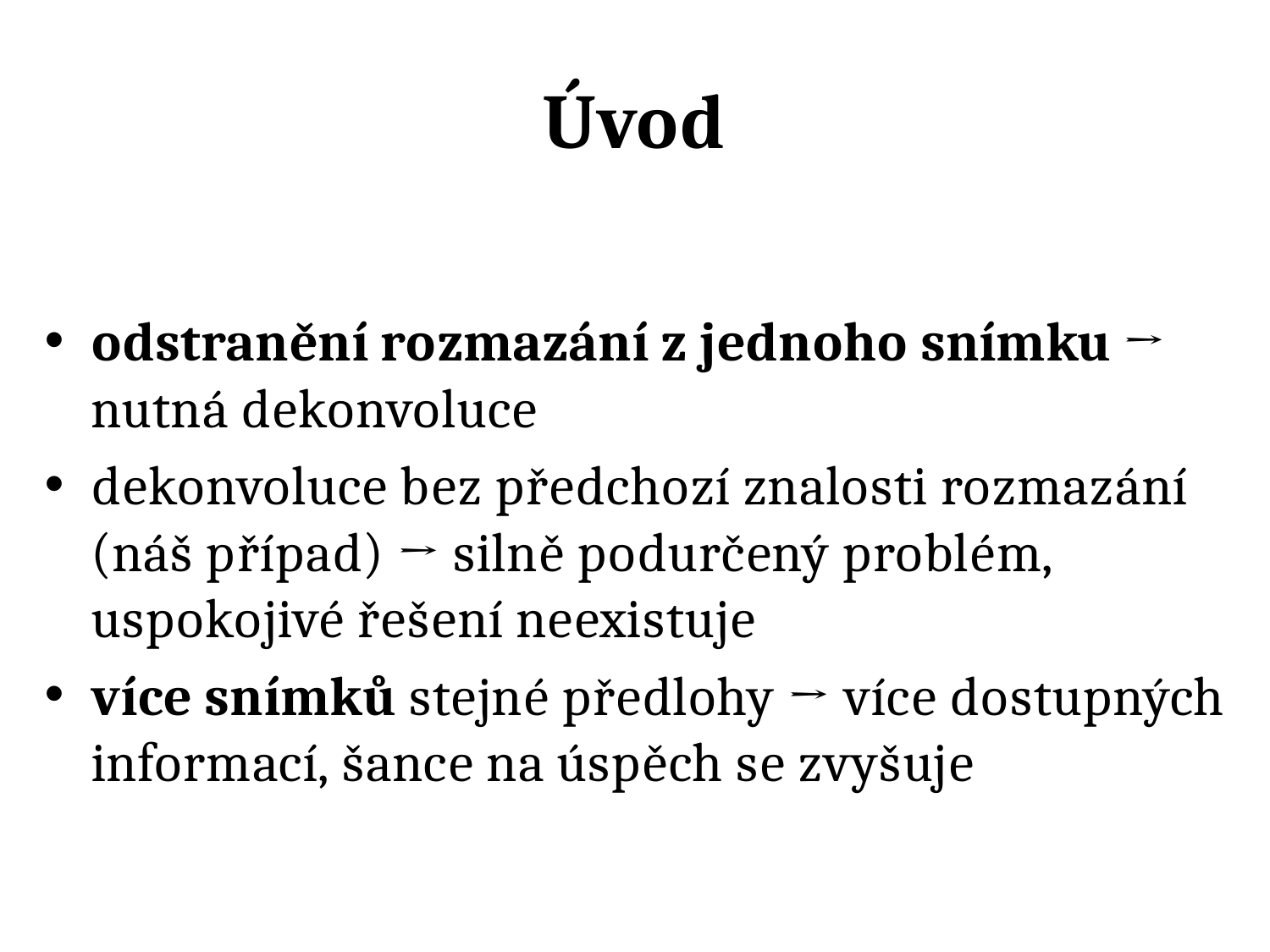

# Úvod

odstranění rozmazání z jednoho snímku → nutná dekonvoluce
dekonvoluce bez předchozí znalosti rozmazání (náš případ) → silně podurčený problém, uspokojivé řešení neexistuje
více snímků stejné předlohy → více dostupných informací, šance na úspěch se zvyšuje